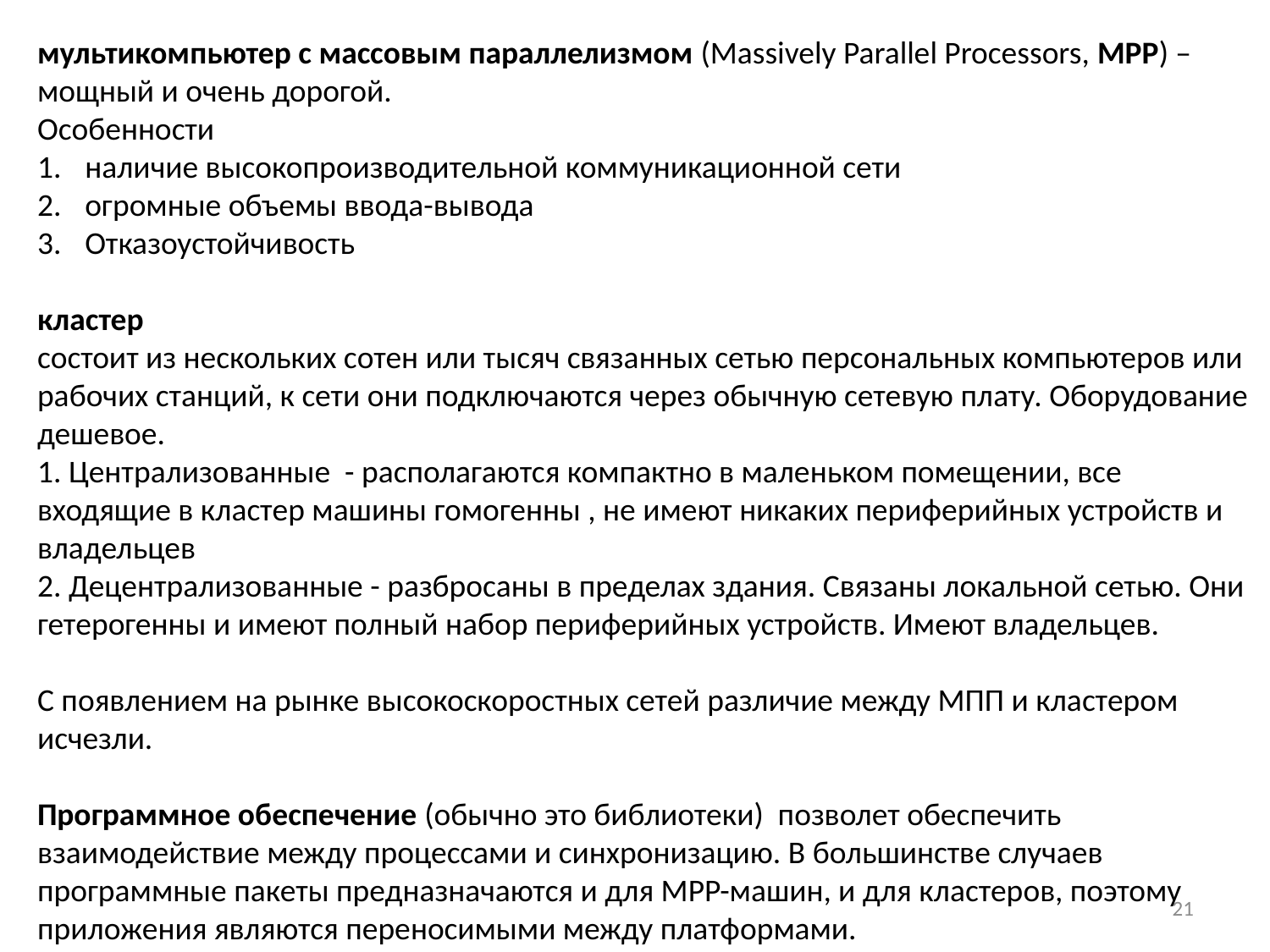

мультикомпьютер с массовым параллелизмом (Massively Parallel Processors, MPP) –  мощный и очень дорогой.
Особенности
наличие высокопроизводительной коммуникационной сети
огромные объемы ввода-вывода
Отказоустойчивость

кластер
состоит из нескольких сотен или тысяч связанных сетью персональных компьютеров или рабочих станций, к сети они подключаются через обычную сетевую плату. Оборудование  дешевое.
1. Централизованные  - располагаются компактно в маленьком помещении, все входящие в кластер машины гомогенны , не имеют никаких периферийных устройств и владельцев
2. Децентрализованные - разбросаны в пределах здания. Связаны локальной сетью. Они гетерогенны и имеют полный набор периферийных устройств. Имеют владельцев.

С появлением на рынке высокоскоростных сетей различие между МПП и кластером исчезли.

Программное обеспечение (обычно это библиотеки)  позволет обеспечить взаимодействие между процессами и синхронизацию. В большинстве случаев программные пакеты предназначаются и для MPP-машин, и для кластеров, поэтому  приложения являются переносимыми между платформами.

21